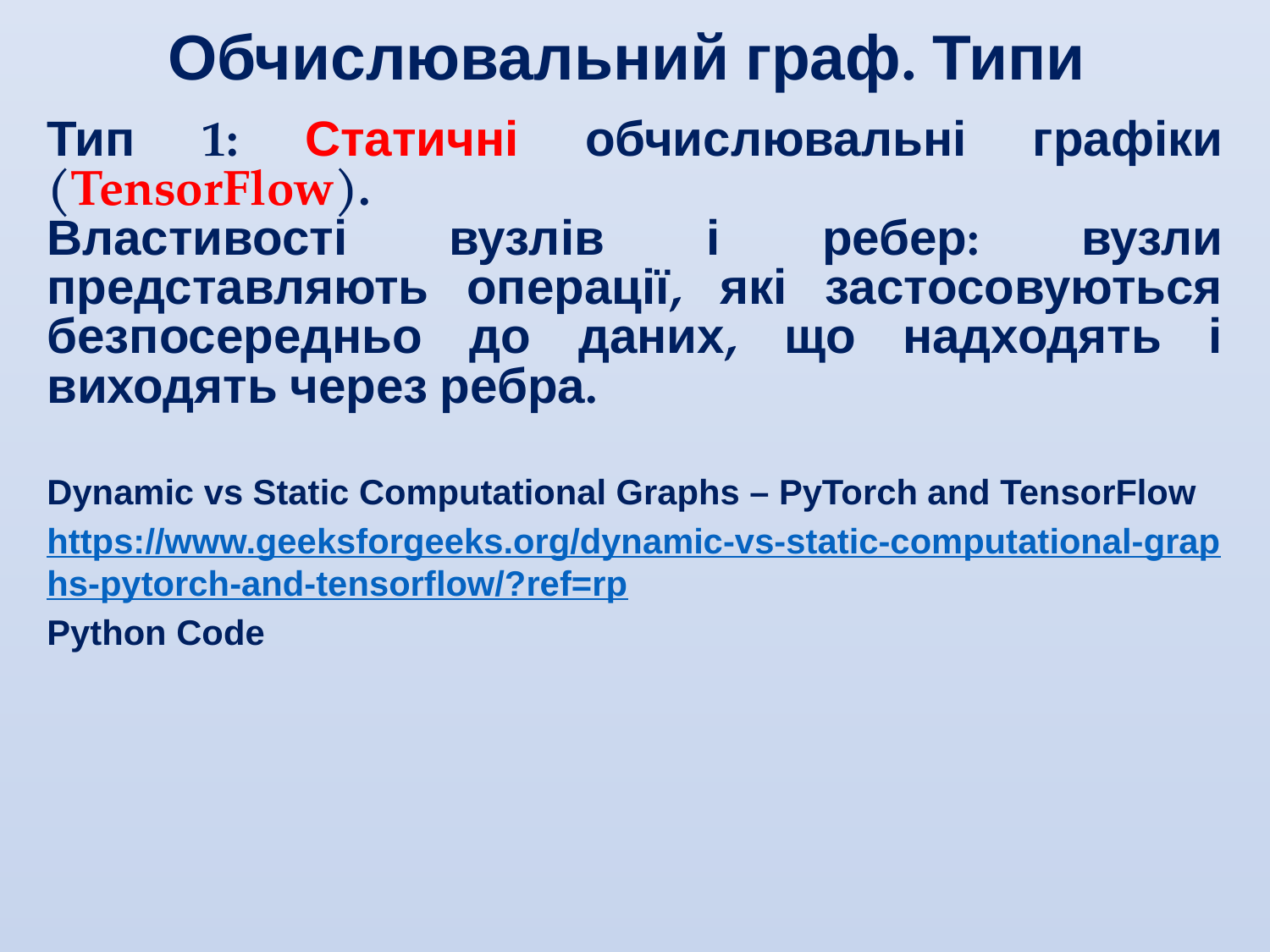

Обчислювальний граф. Типи
Тип 1: Статичні обчислювальні графіки (TensorFlow).
Властивості вузлів і ребер: вузли представляють операції, які застосовуються безпосередньо до даних, що надходять і виходять через ребра.

Dynamic vs Static Computational Graphs – PyTorch and TensorFlow
https://www.geeksforgeeks.org/dynamic-vs-static-computational-graphs-pytorch-and-tensorflow/?ref=rp
Python Code